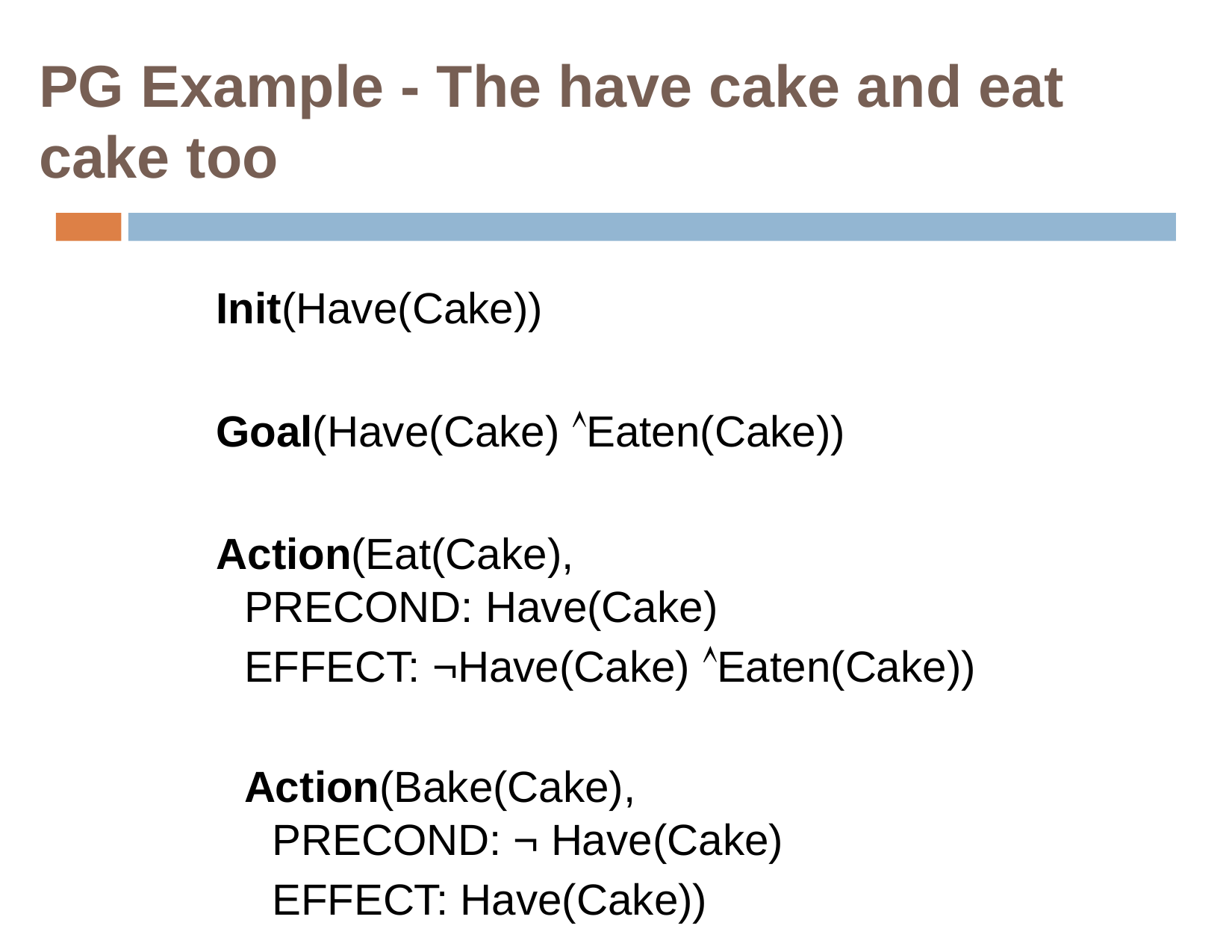

# PG Example - The have cake and eat cake too
Init(Have(Cake))

Goal(Have(Cake) ∧Eaten(Cake))

Action(Eat(Cake),
PRECOND: Have(Cake)
EFFECT: ¬Have(Cake) ∧Eaten(Cake))

Action(Bake(Cake),
PRECOND: ¬ Have(Cake)
EFFECT: Have(Cake))